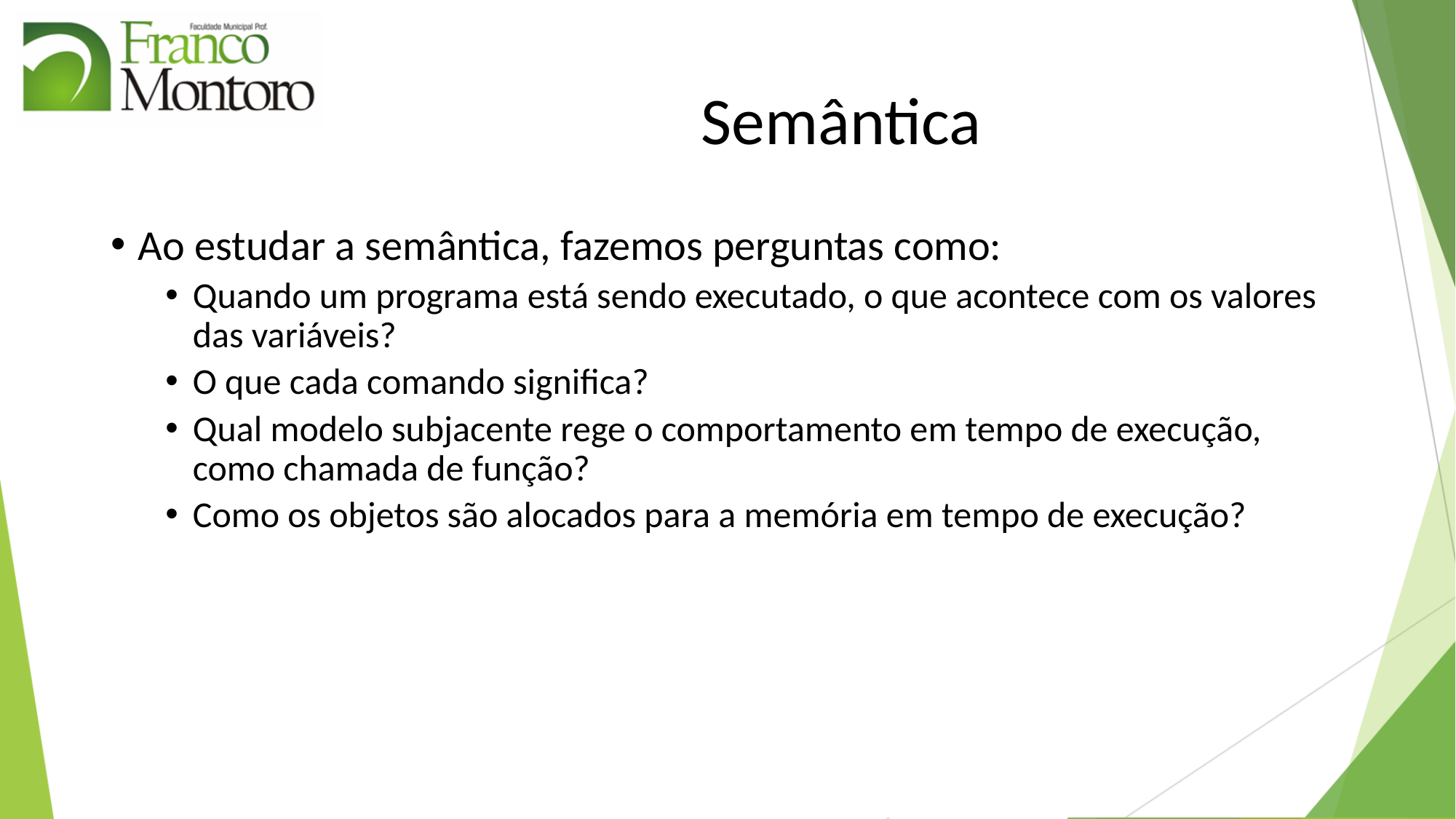

# Semântica
Ao estudar a semântica, fazemos perguntas como:
Quando um programa está sendo executado, o que acontece com os valores das variáveis?
O que cada comando significa?
Qual modelo subjacente rege o comportamento em tempo de execução, como chamada de função?
Como os objetos são alocados para a memória em tempo de execução?